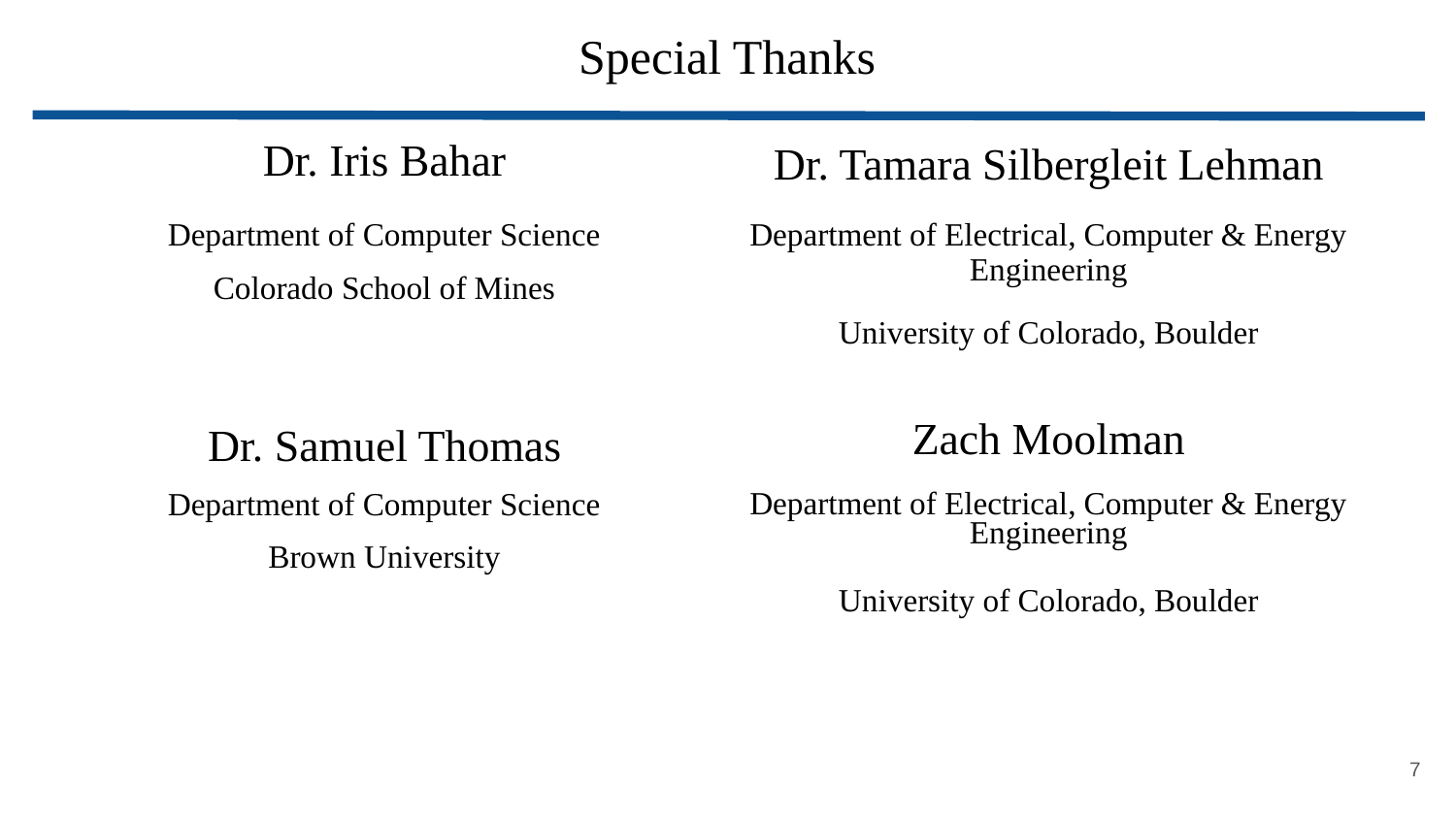

# Special Thanks
Dr. Iris Bahar
Department of Computer Science
Colorado School of Mines

Dr. Samuel Thomas
Department of Computer Science
Brown University

Dr. Tamara Silbergleit Lehman
Department of Electrical, Computer & Energy Engineering
University of Colorado, Boulder

Zach Moolman
Department of Electrical, Computer & Energy Engineering
University of Colorado, Boulder
7